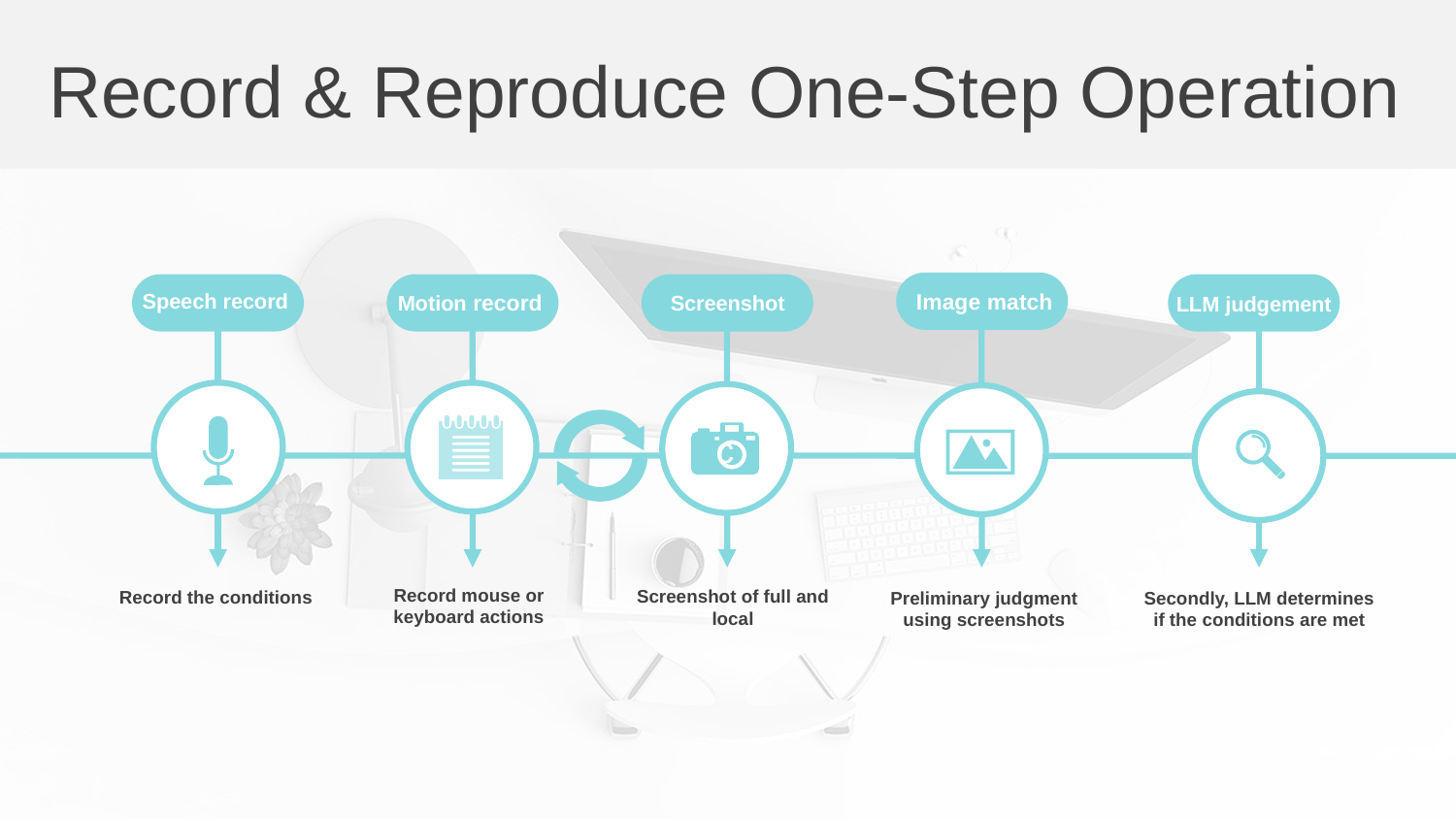

Record & Reproduce One-Step Operation

Image match

Speech record

Motion record

Screenshot

LLM judgement

c

Record mouse or keyboard actions
Screenshot of full and local
Record the conditions
Preliminary judgment using screenshots
Secondly, LLM determines if the conditions are met